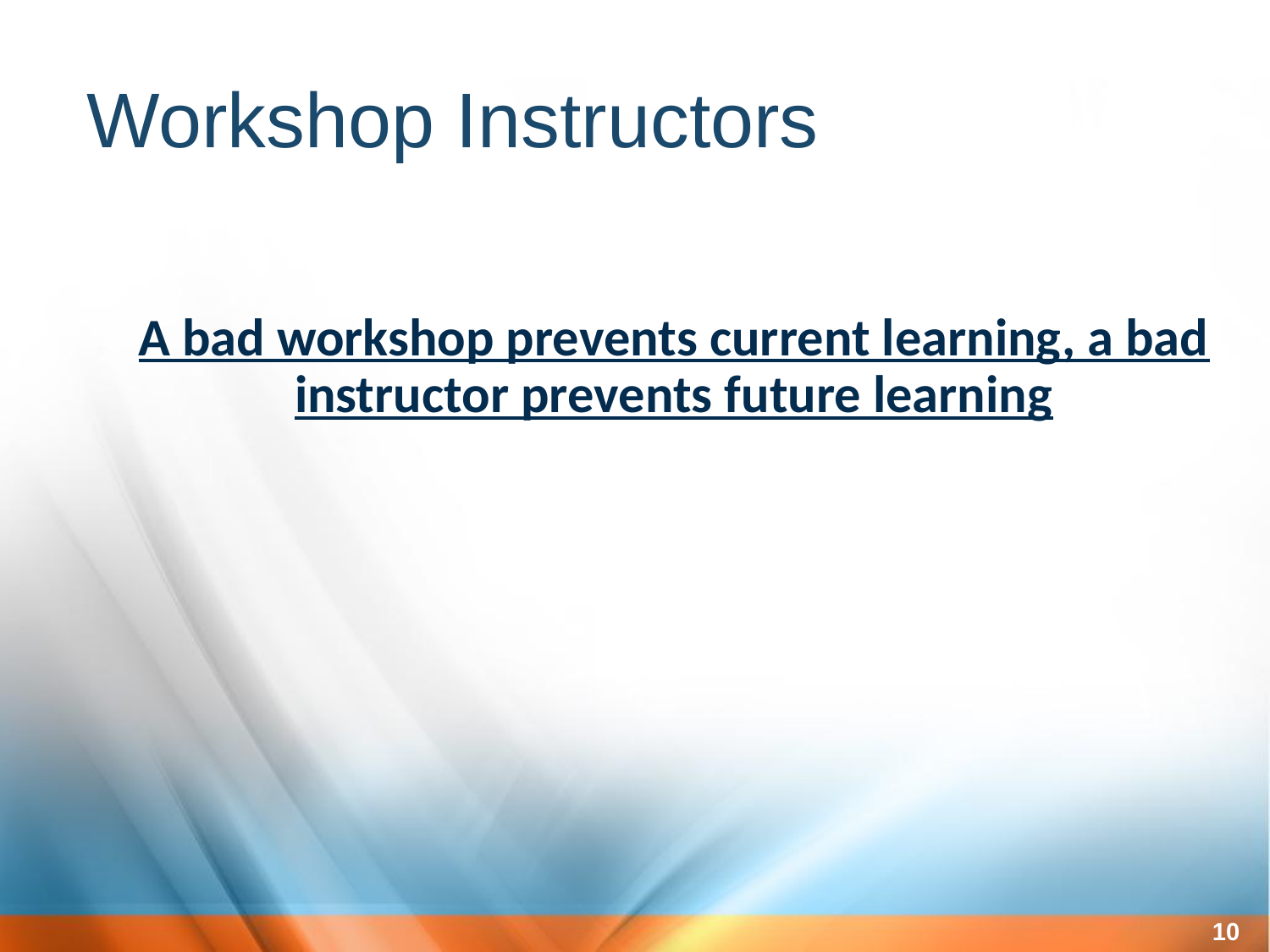

Workshop Instructors

A bad workshop prevents current learning, a bad instructor prevents future learning